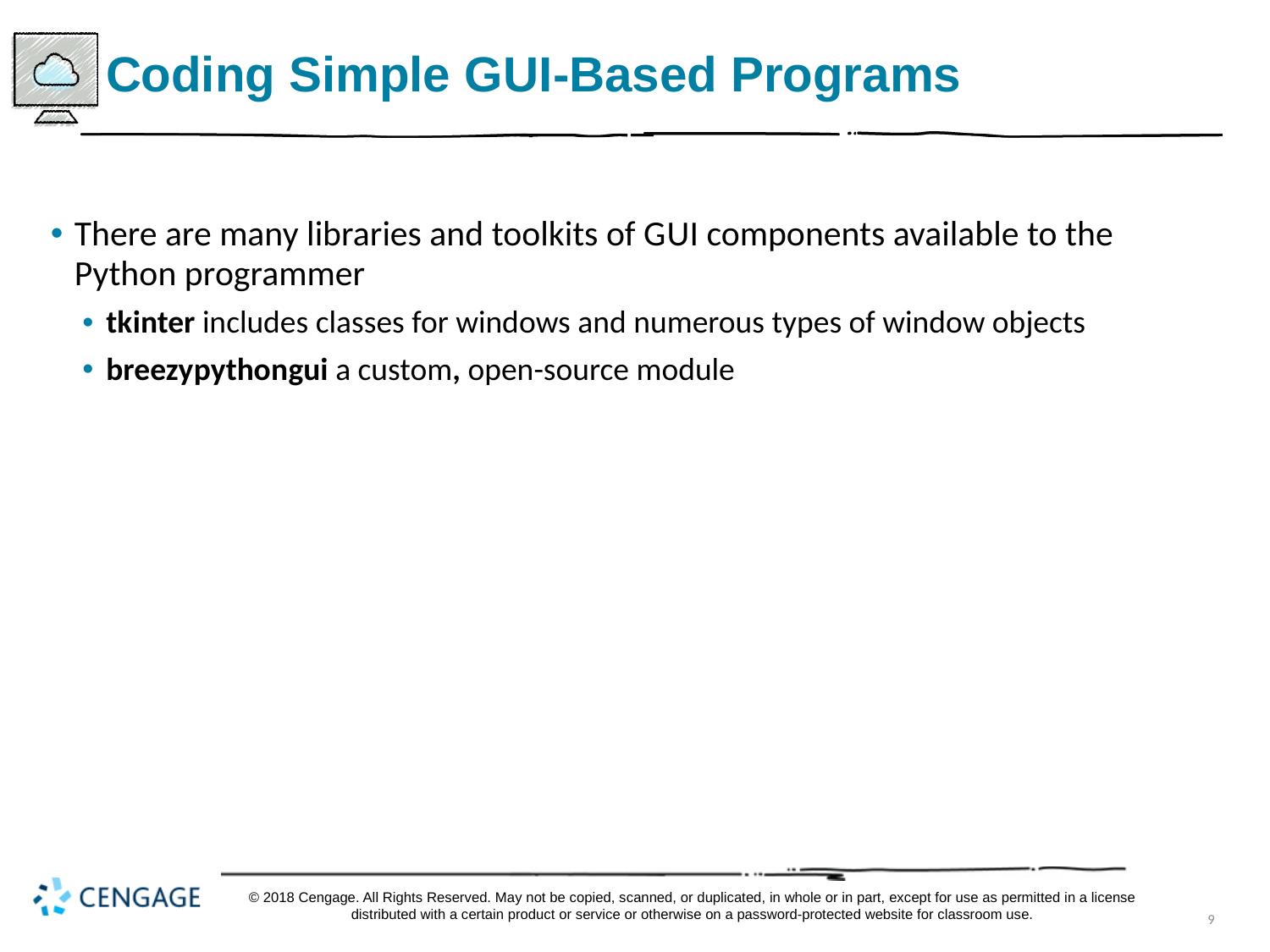

# Coding Simple G U I-Based Programs
There are many libraries and toolkits of G U I components available to the Python programmer
tk inter includes classes for windows and numerous types of window objects
breezy python gui a custom, open-source module
© 2018 Cengage. All Rights Reserved. May not be copied, scanned, or duplicated, in whole or in part, except for use as permitted in a license distributed with a certain product or service or otherwise on a password-protected website for classroom use.